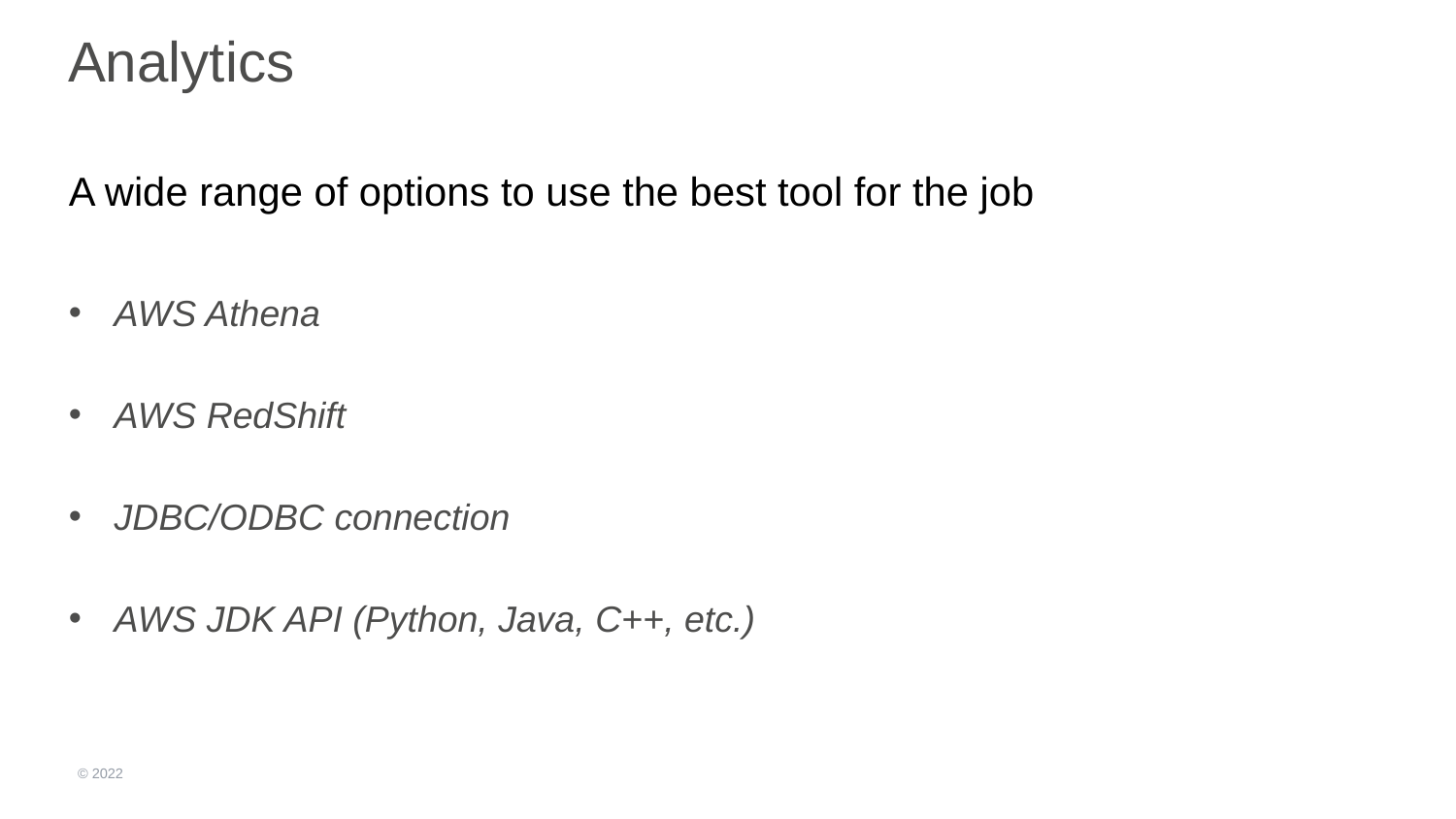

# Analytics
A wide range of options to use the best tool for the job

AWS Athena

AWS RedShift

JDBC/ODBC connection

AWS JDK API (Python, Java, C++, etc.)